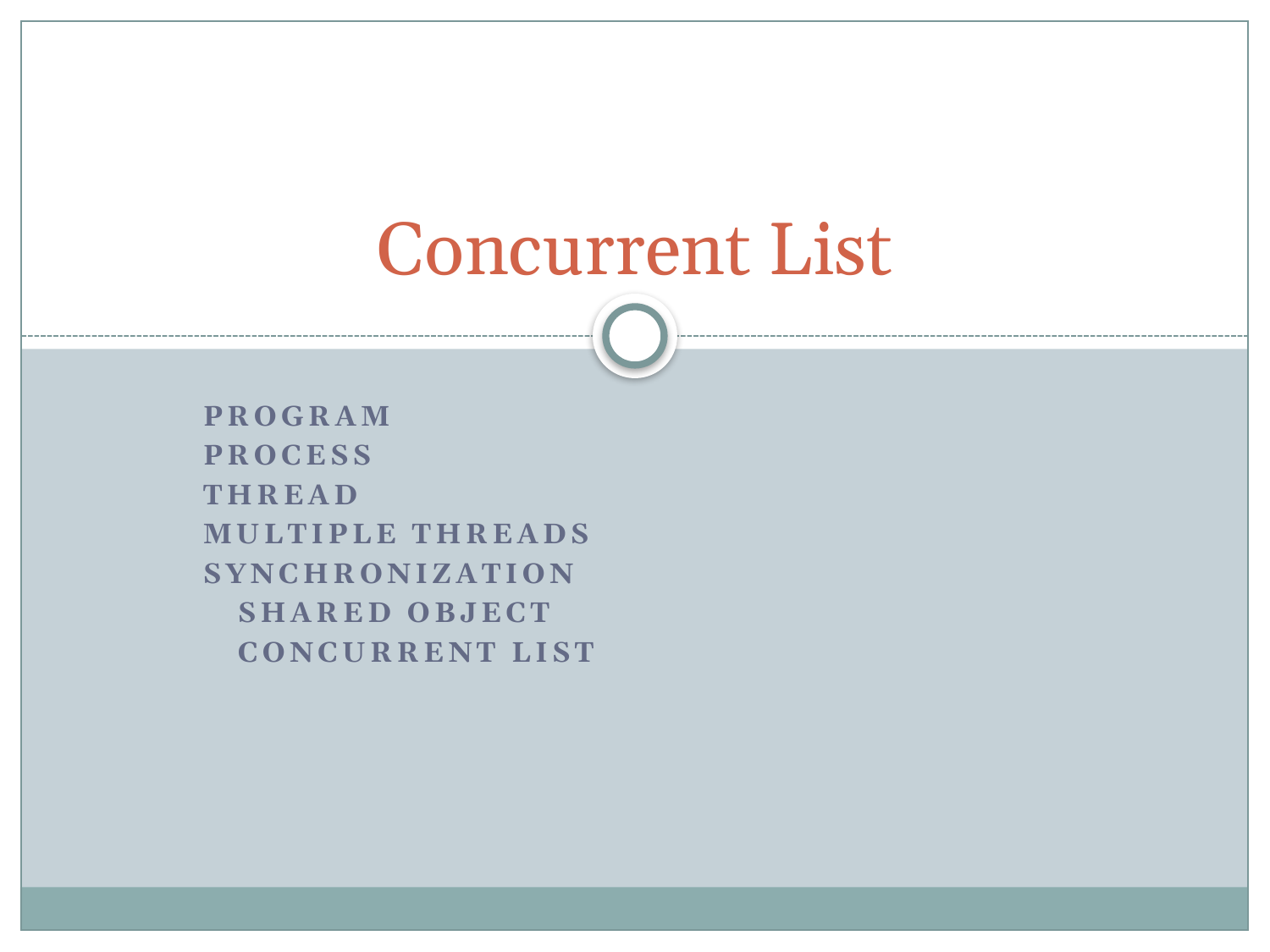

# Concurrent List
Program
PROCESS
THREAD
MULTIPLE THREADS
SYNCHRONIZATION
   SHARED OBJECT
   CONCURRENT LIST